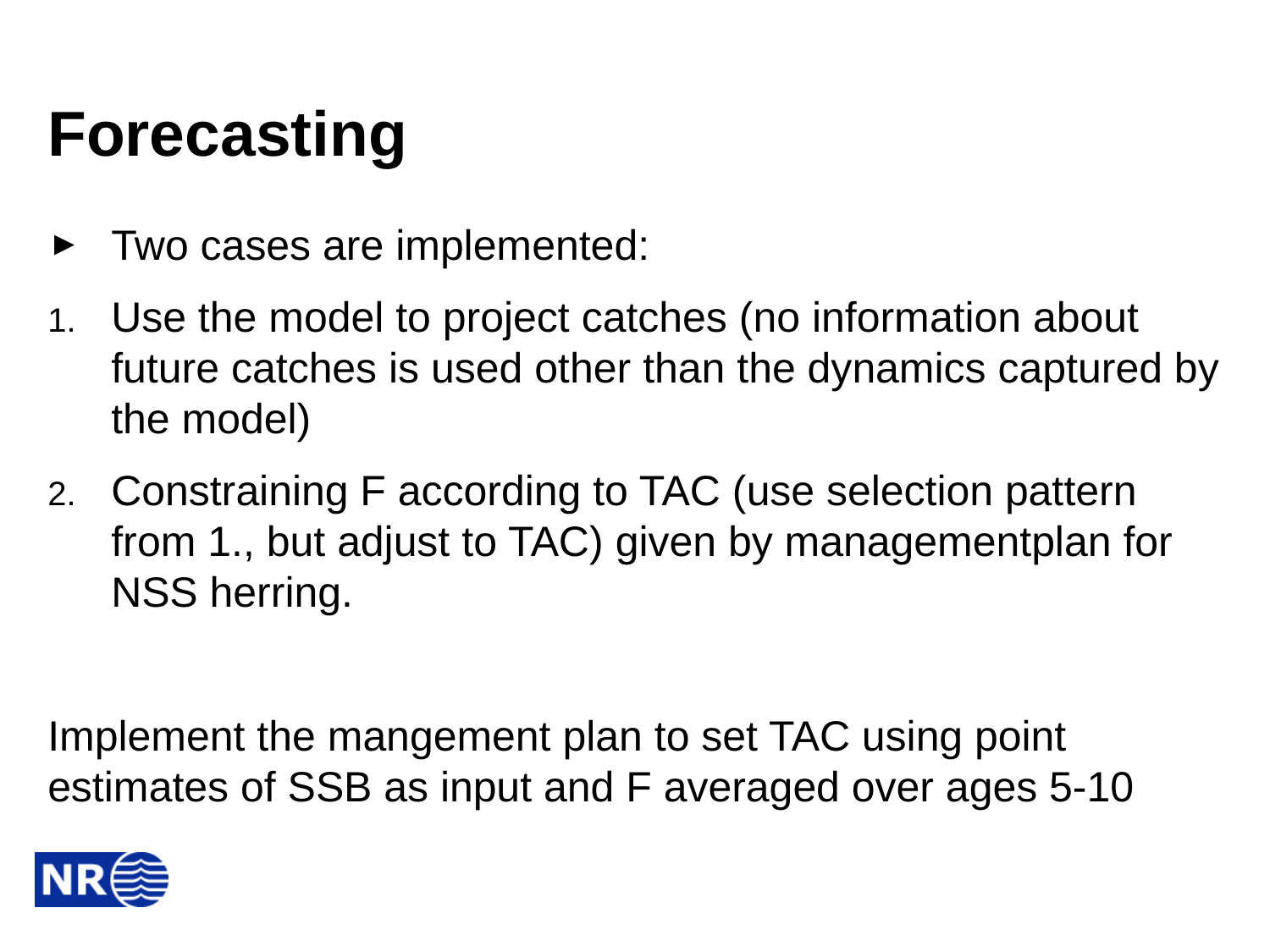

# Forecasting
Two cases are implemented:
Use the model to project catches (no information about future catches is used other than the dynamics captured by the model)
Constraining F according to TAC (use selection pattern from 1., but adjust to TAC) given by managementplan for NSS herring.

Implement the mangement plan to set TAC using point estimates of SSB as input and F averaged over ages 5-10